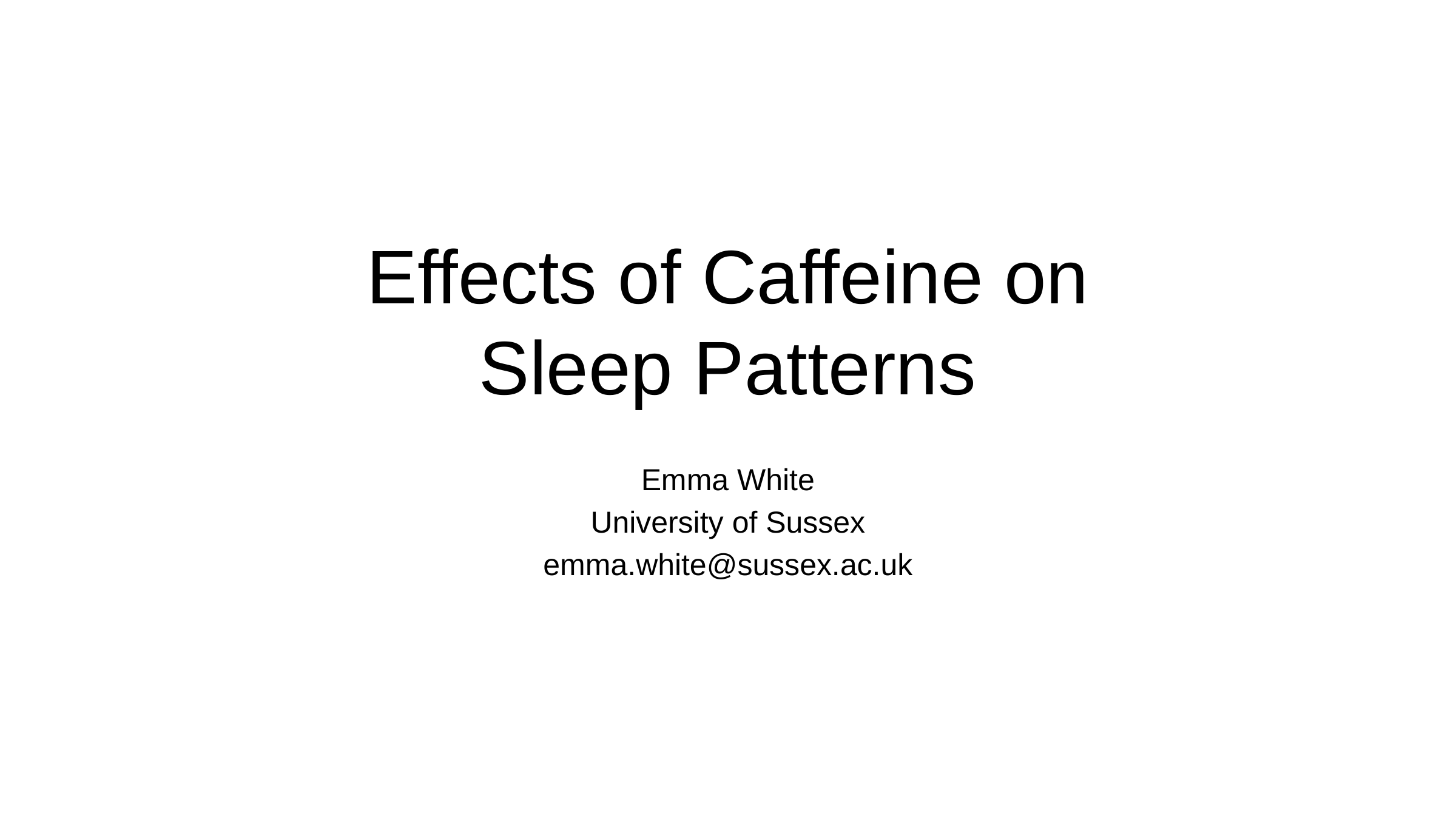

# Effects of Caffeine on Sleep Patterns
Emma White
University of Sussex
emma.white@sussex.ac.uk